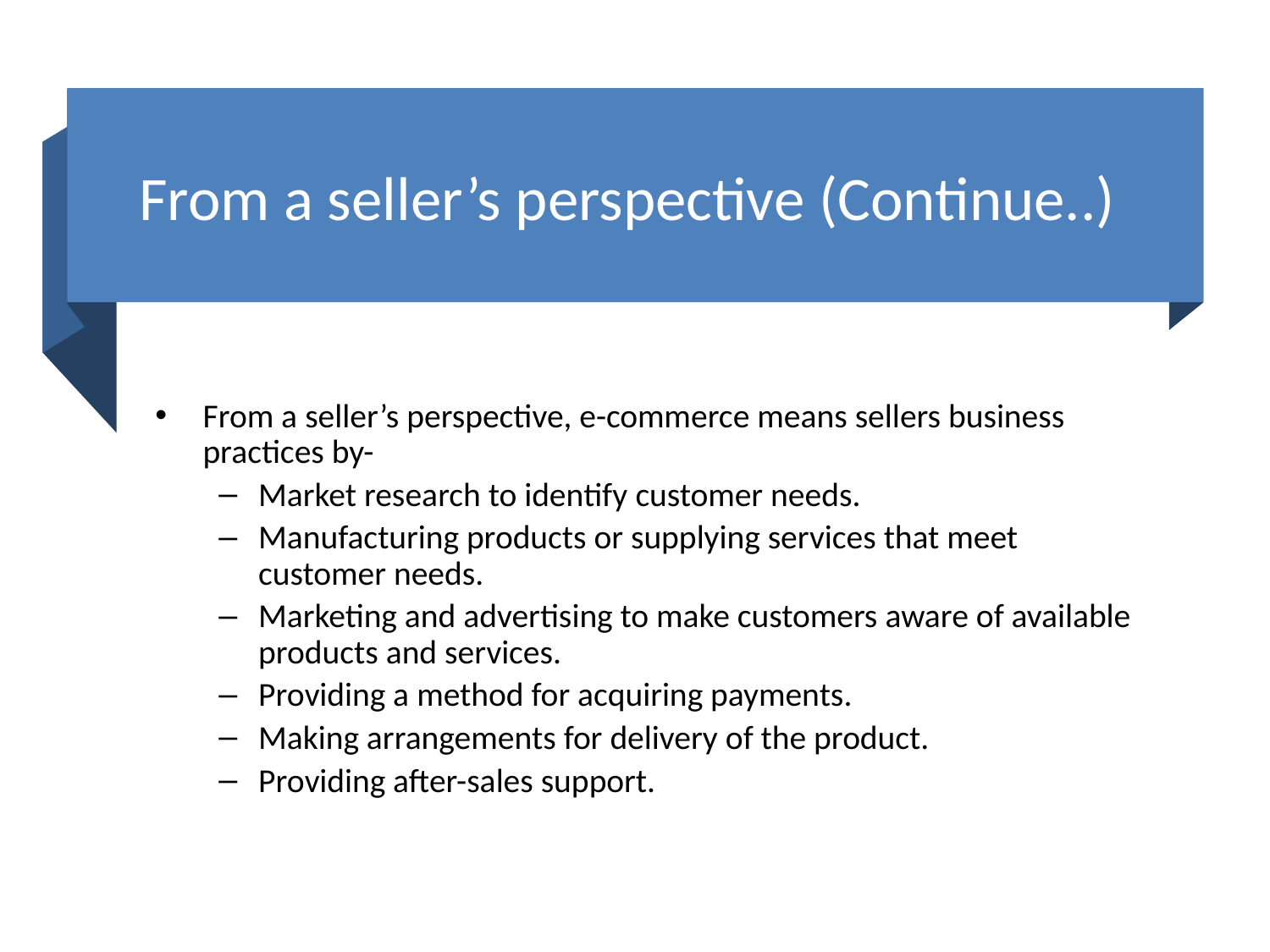

# From a seller’s perspective (Continue..)

From a seller’s perspective, e-commerce means sellers business practices by-
Market research to identify customer needs.
Manufacturing products or supplying services that meet customer needs.
Marketing and advertising to make customers aware of available products and services.
Providing a method for acquiring payments.
Making arrangements for delivery of the product.
Providing after-sales support.